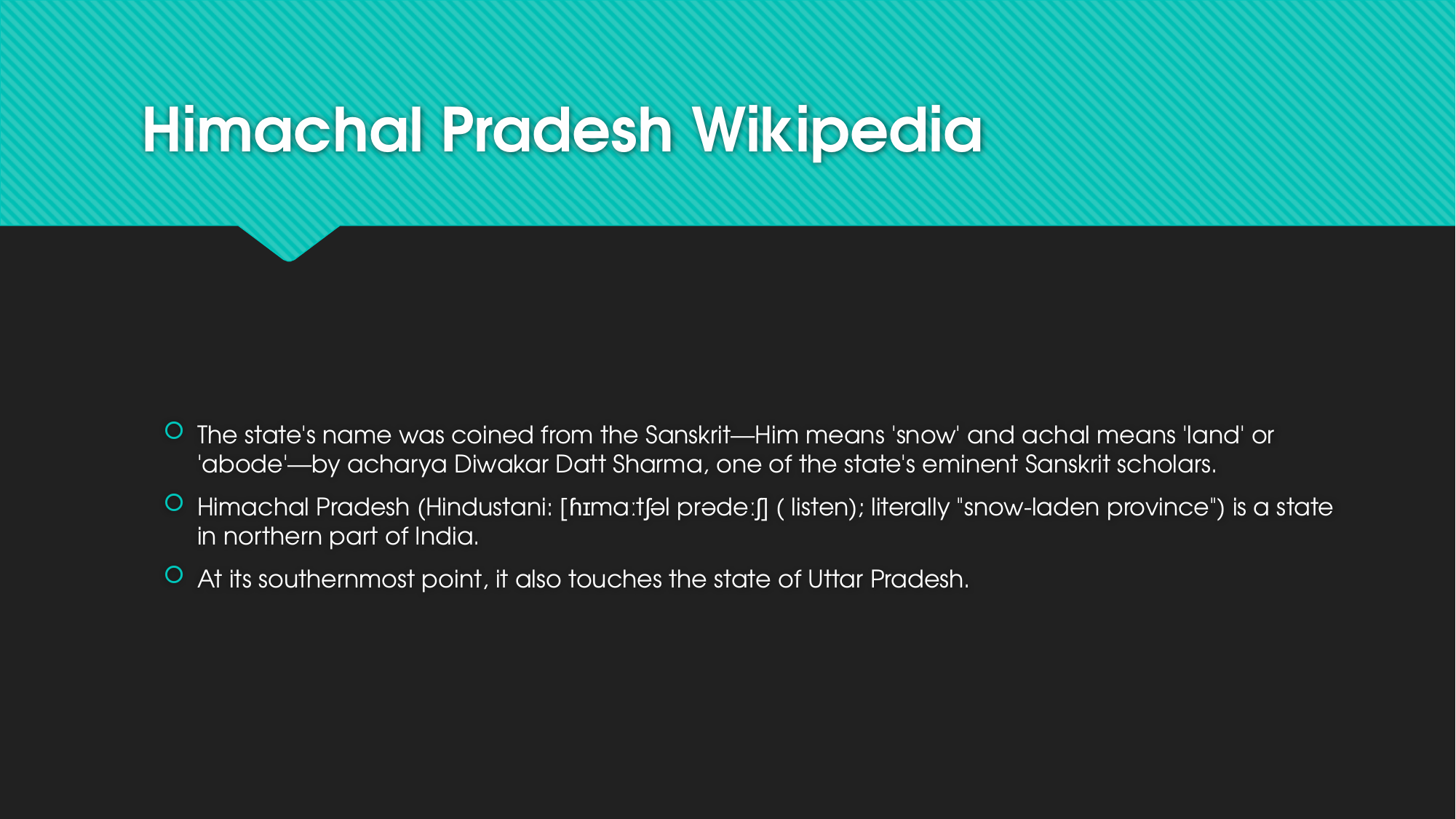

# Himachal Pradesh Wikipedia

The state's name was coined from the Sanskrit—Him means 'snow' and achal means 'land' or 'abode'—by acharya Diwakar Datt Sharma, one of the state's eminent Sanskrit scholars.
Himachal Pradesh (Hindustani: [ɦɪmaːtʃəl prədeːʃ] ( listen); literally "snow-laden province") is a state in northern part of India.
At its southernmost point, it also touches the state of Uttar Pradesh.